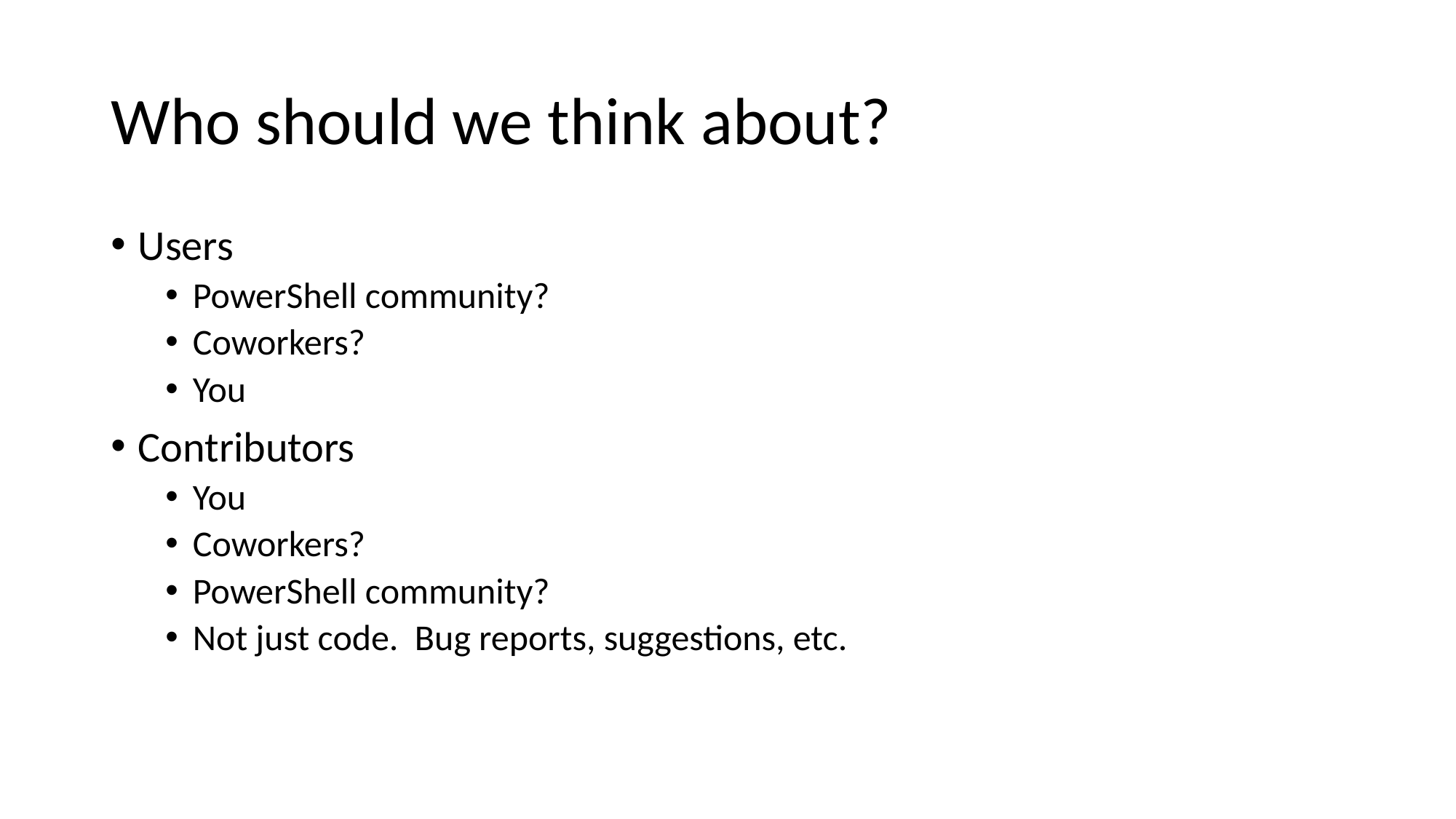

# Who should we think about?

Users
PowerShell community?
Coworkers?
You
Contributors
You
Coworkers?
PowerShell community?
Not just code.  Bug reports, suggestions, etc.